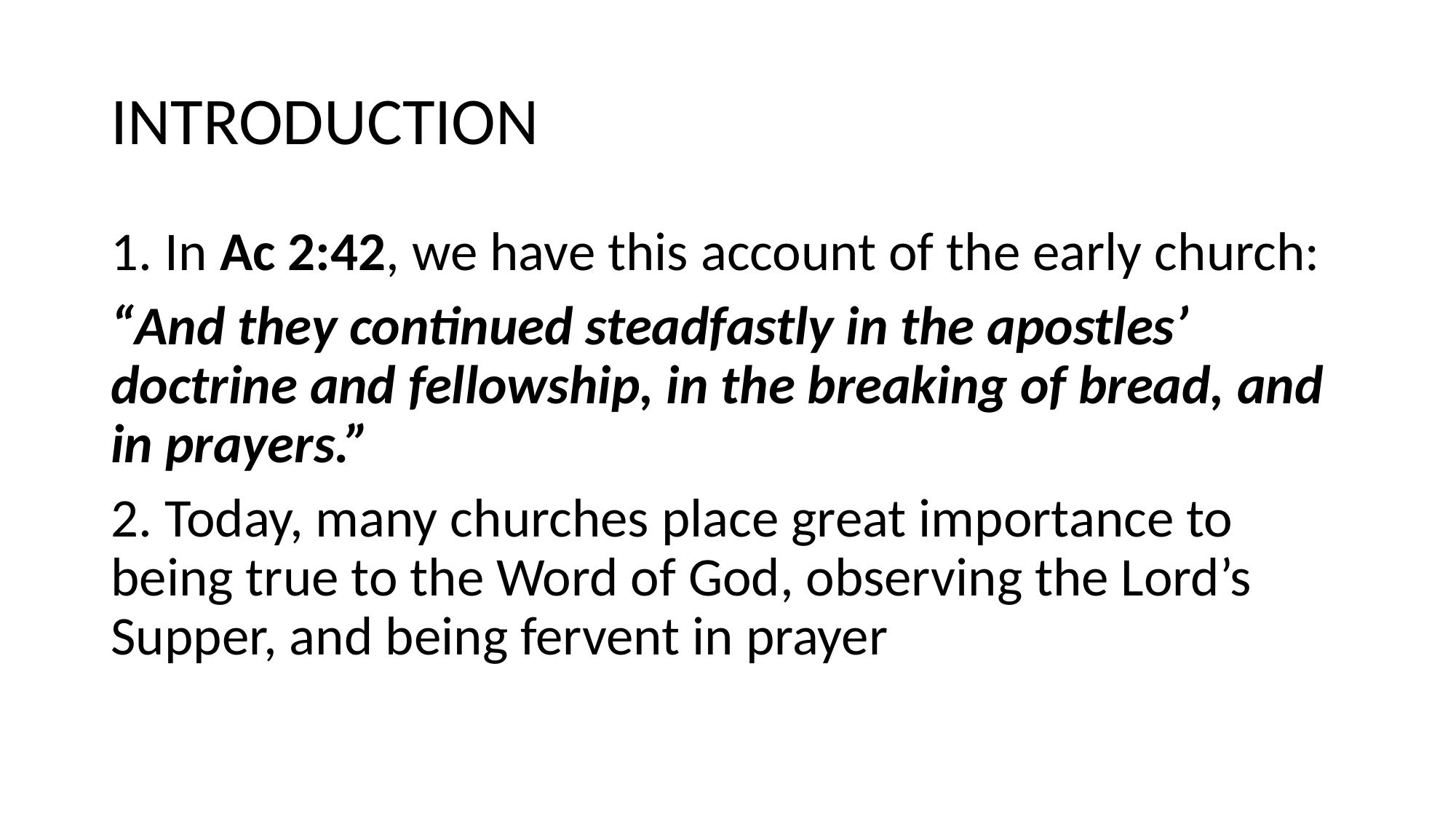

# INTRODUCTION
1. In Ac 2:42, we have this account of the early church:
“And they continued steadfastly in the apostles’ doctrine and fellowship, in the breaking of bread, and in prayers.”
2. Today, many churches place great importance to being true to the Word of God, observing the Lord’s Supper, and being fervent in prayer